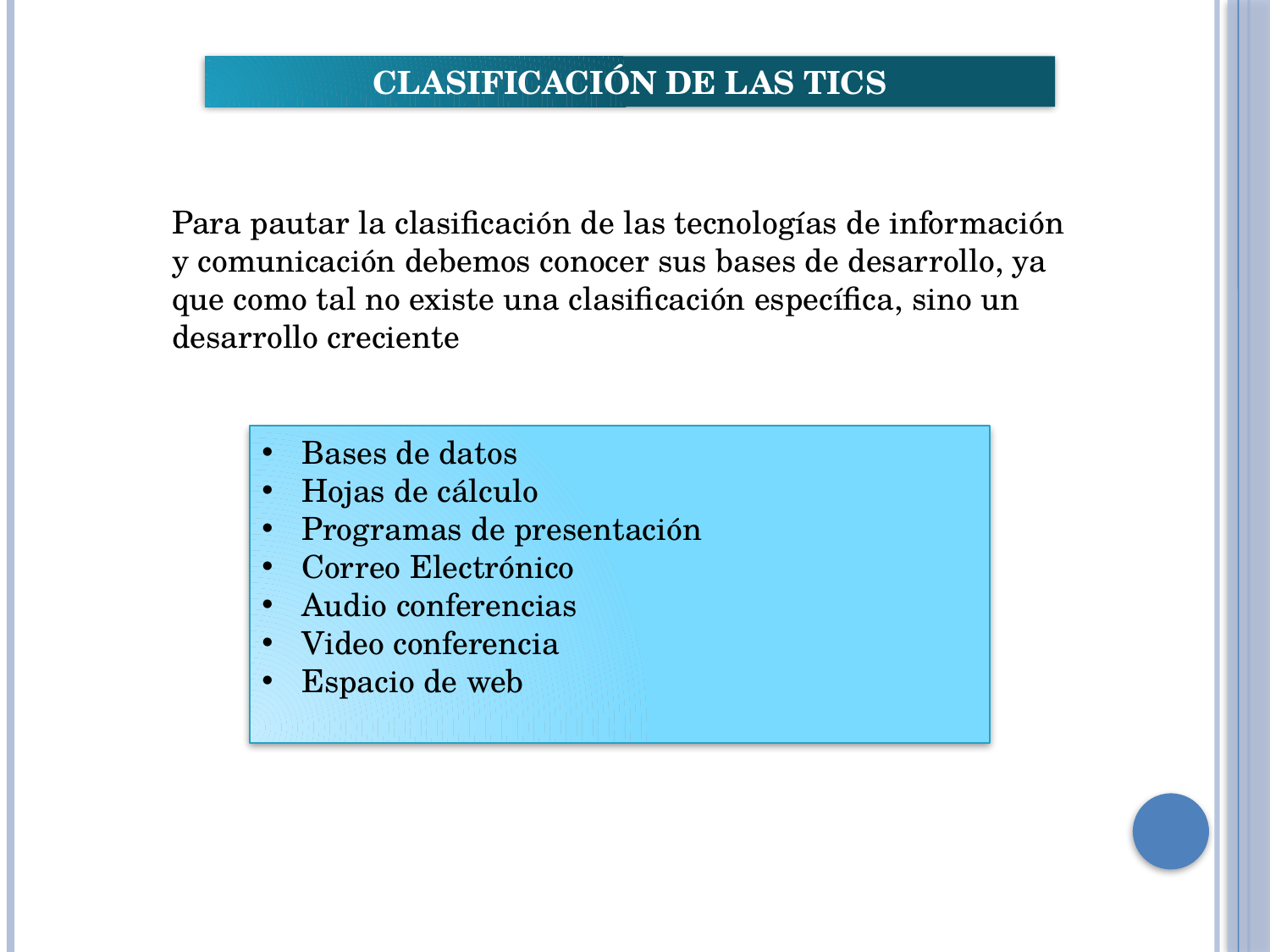

CLASIFICACIÓN DE LAS TICS
Para pautar la clasificación de las tecnologías de información y comunicación debemos conocer sus bases de desarrollo, ya que como tal no existe una clasificación específica, sino un desarrollo creciente
Bases de datos
Hojas de cálculo
Programas de presentación
Correo Electrónico
Audio conferencias
Video conferencia
Espacio de web